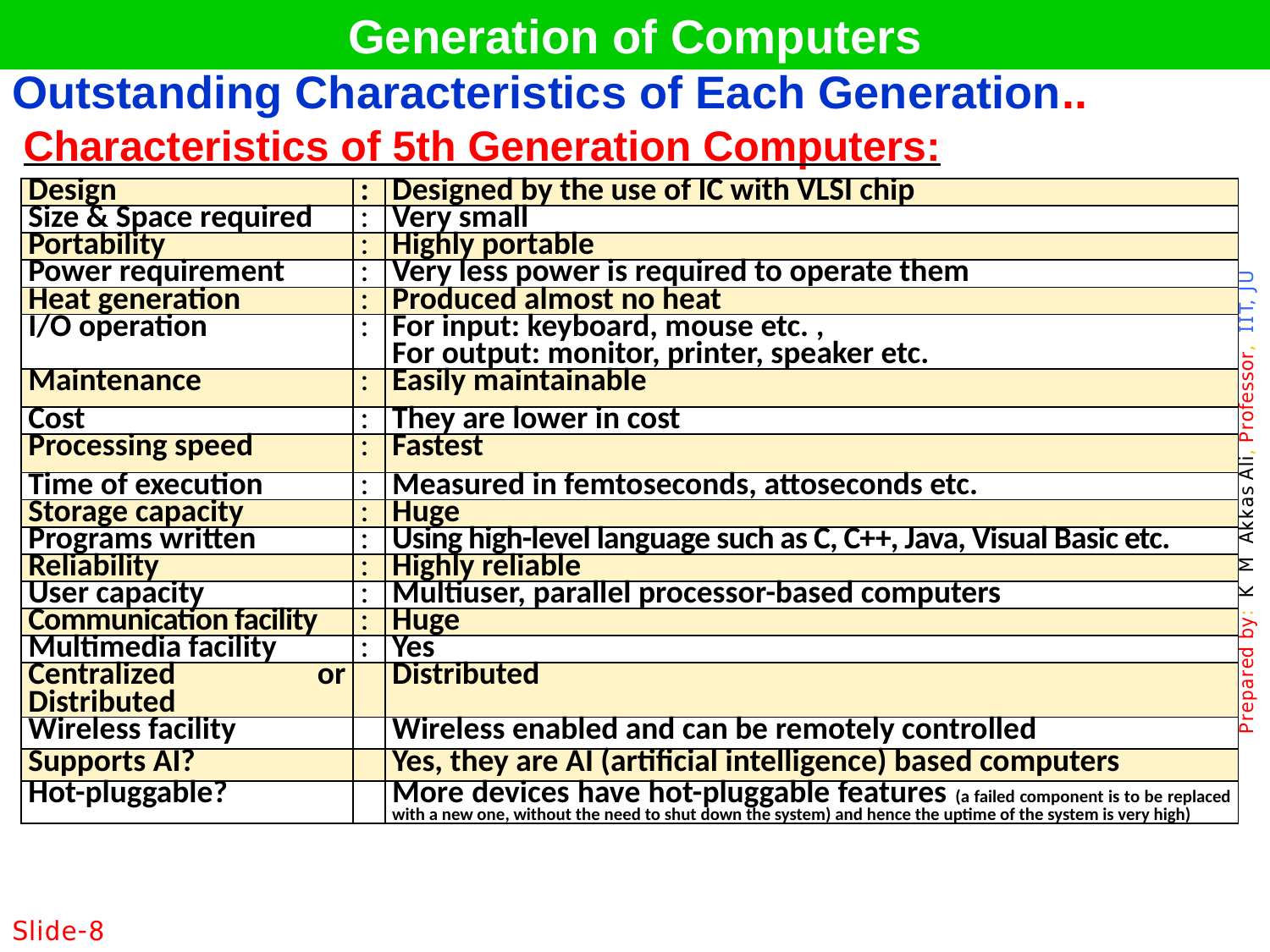

Generation of Computers
| Outstanding Characteristics of Each Generation.. |
| --- |
Characteristics of 5th Generation Computers:
| Design | : | Designed by the use of IC with VLSI chip |
| --- | --- | --- |
| Size & Space required | : | Very small |
| Portability | : | Highly portable |
| Power requirement | : | Very less power is required to operate them |
| Heat generation | : | Produced almost no heat |
| I/O operation | : | For input: keyboard, mouse etc. , For output: monitor, printer, speaker etc. |
| Maintenance | : | Easily maintainable |
| Cost | : | They are lower in cost |
| Processing speed | : | Fastest |
| Time of execution | : | Measured in femtoseconds, attoseconds etc. |
| Storage capacity | : | Huge |
| Programs written | : | Using high-level language such as C, C++, Java, Visual Basic etc. |
| Reliability | : | Highly reliable |
| User capacity | : | Multiuser, parallel processor-based computers |
| Communication facility | : | Huge |
| Multimedia facility | : | Yes |
| Centralized or Distributed |  | Distributed |
| Wireless facility |  | Wireless enabled and can be remotely controlled |
| Supports AI? |  | Yes, they are AI (artificial intelligence) based computers |
| Hot-pluggable? |  | More devices have hot-pluggable features (a failed component is to be replaced with a new one, without the need to shut down the system) and hence the uptime of the system is very high) |
Slide-8